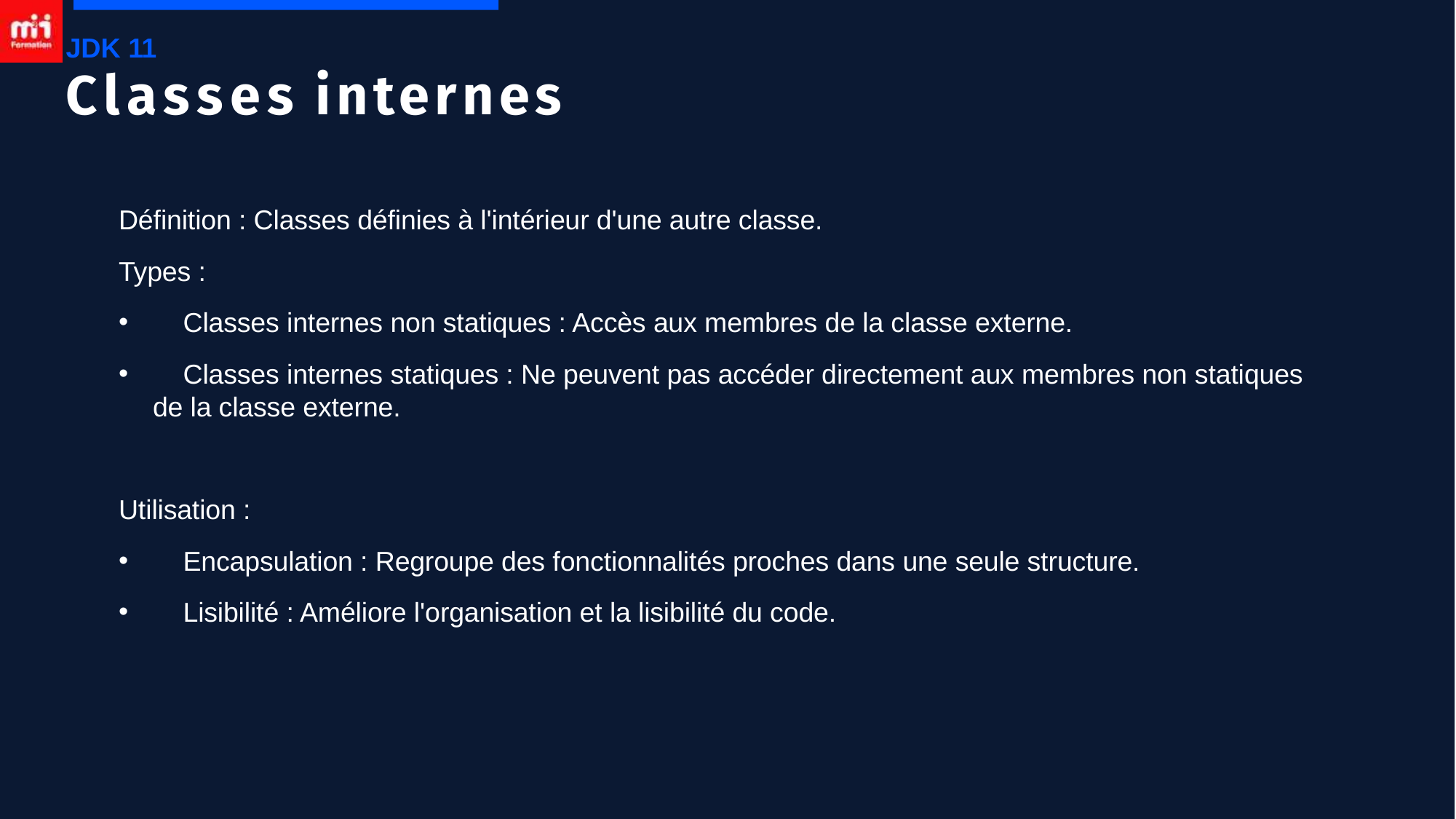

JDK 11
# Classes internes
Définition : Classes définies à l'intérieur d'une autre classe.
Types :
    Classes internes non statiques : Accès aux membres de la classe externe.
    Classes internes statiques : Ne peuvent pas accéder directement aux membres non statiques de la classe externe.

Utilisation :
    Encapsulation : Regroupe des fonctionnalités proches dans une seule structure.
    Lisibilité : Améliore l'organisation et la lisibilité du code.